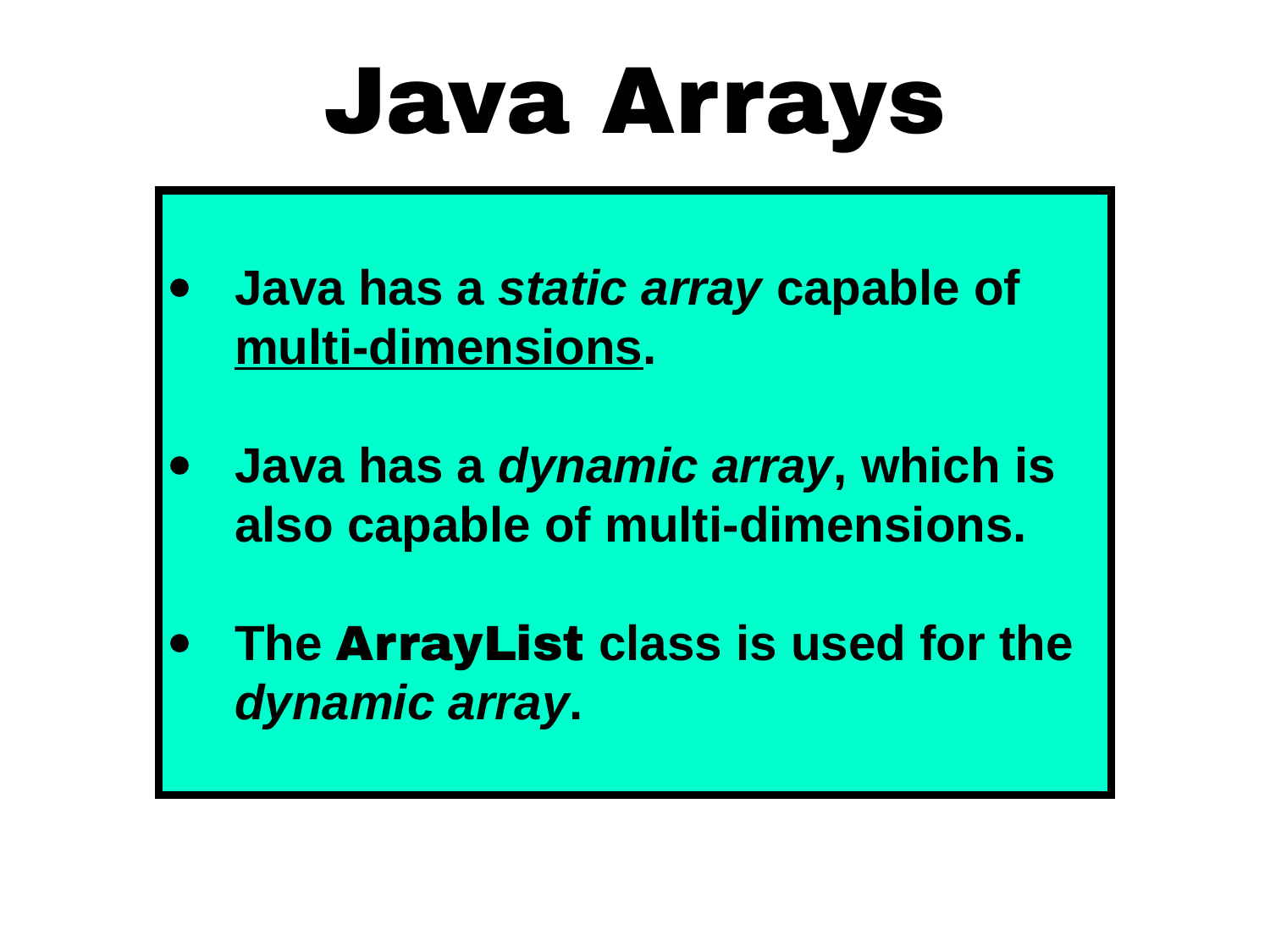

# Java Arrays

•	Java has a static array capable of multi-dimensions.

•	Java has a dynamic array, which is also capable of multi-dimensions.

•	The ArrayList class is used for the dynamic array.